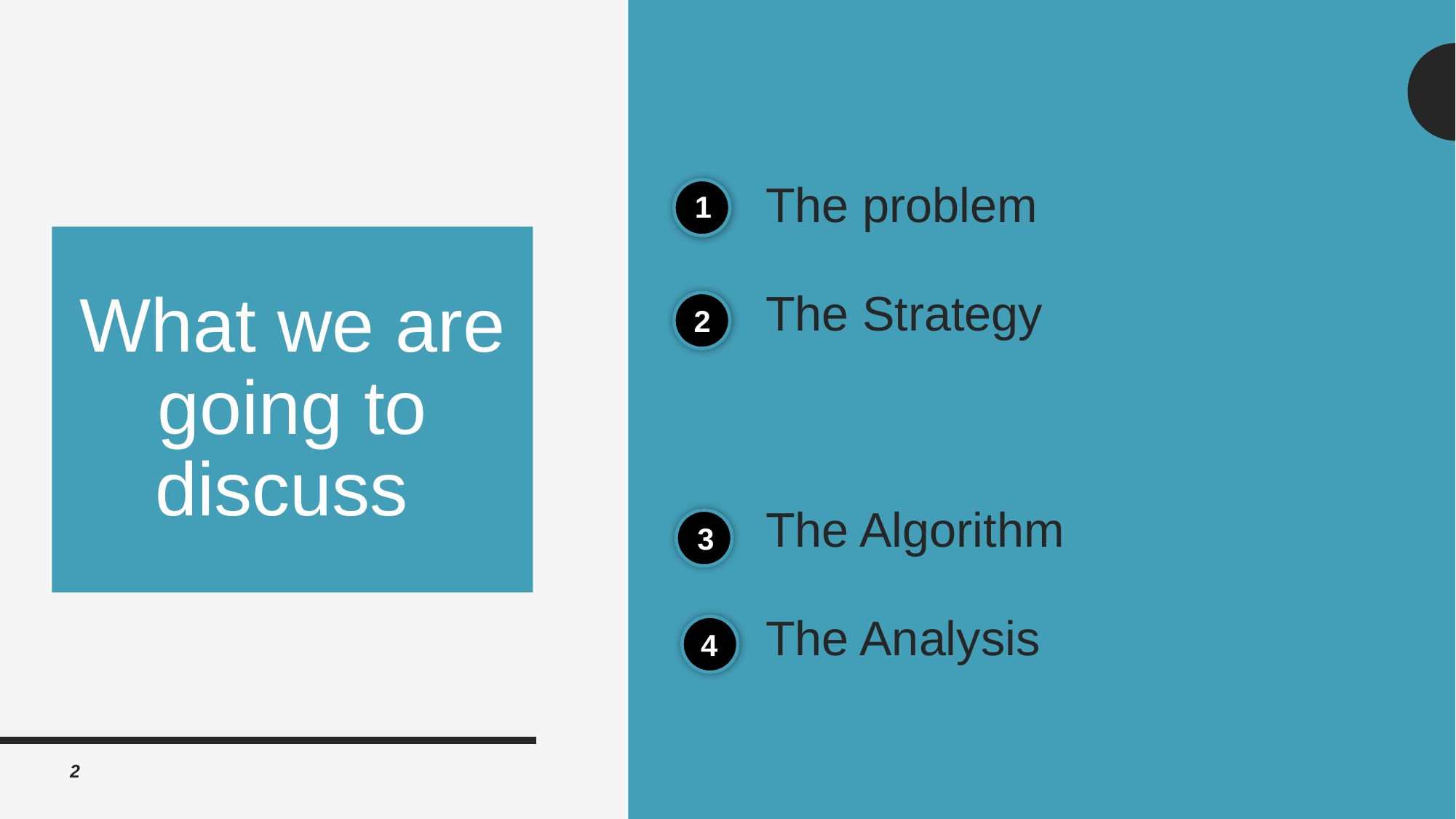

The problem
The Strategy

The Algorithm
The Analysis

1
# What we are going to discuss

2

3

4
2